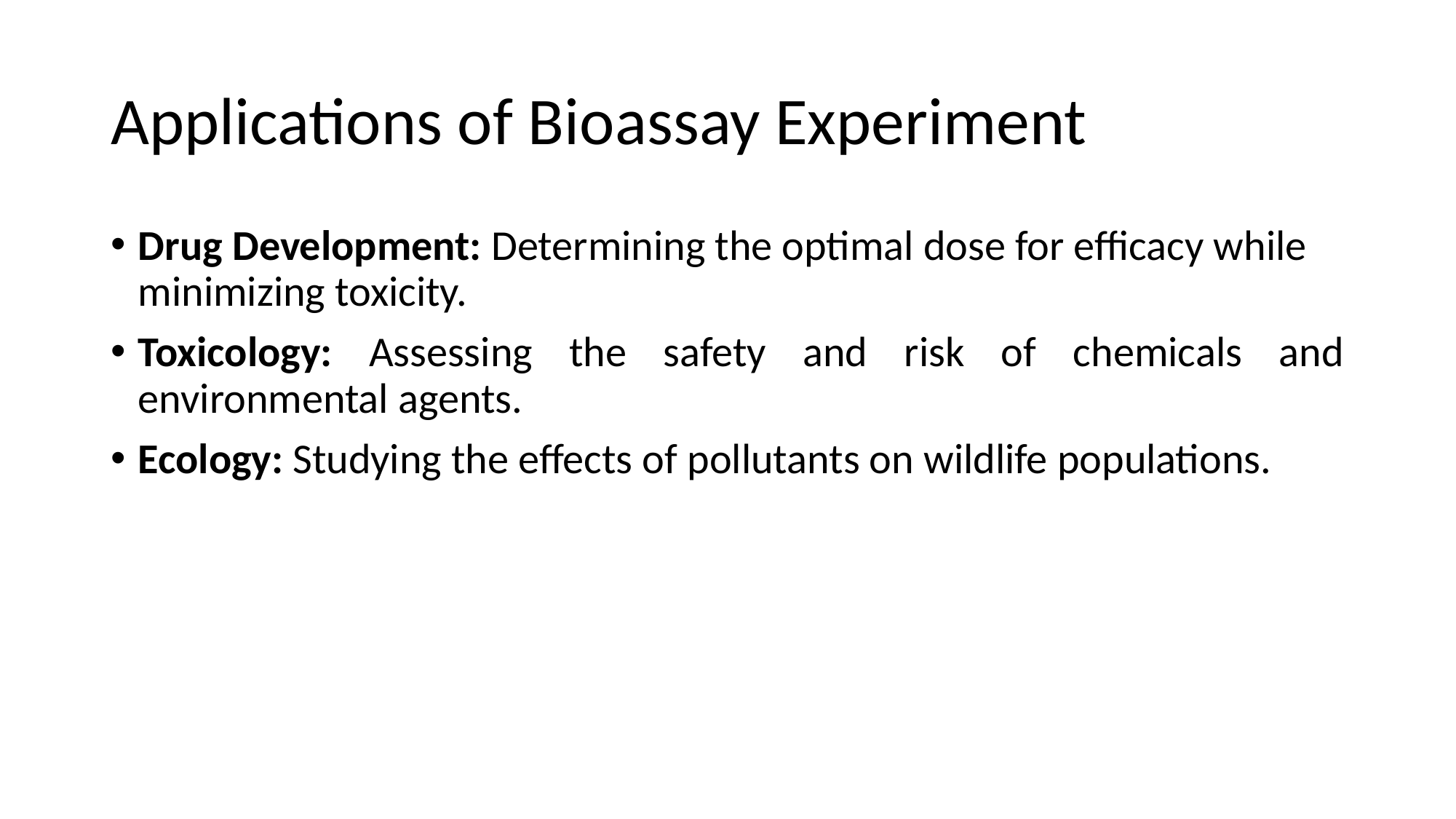

# Applications of Bioassay Experiment
Drug Development: Determining the optimal dose for efficacy while minimizing toxicity.
Toxicology: Assessing the safety and risk of chemicals and environmental agents.
Ecology: Studying the effects of pollutants on wildlife populations.